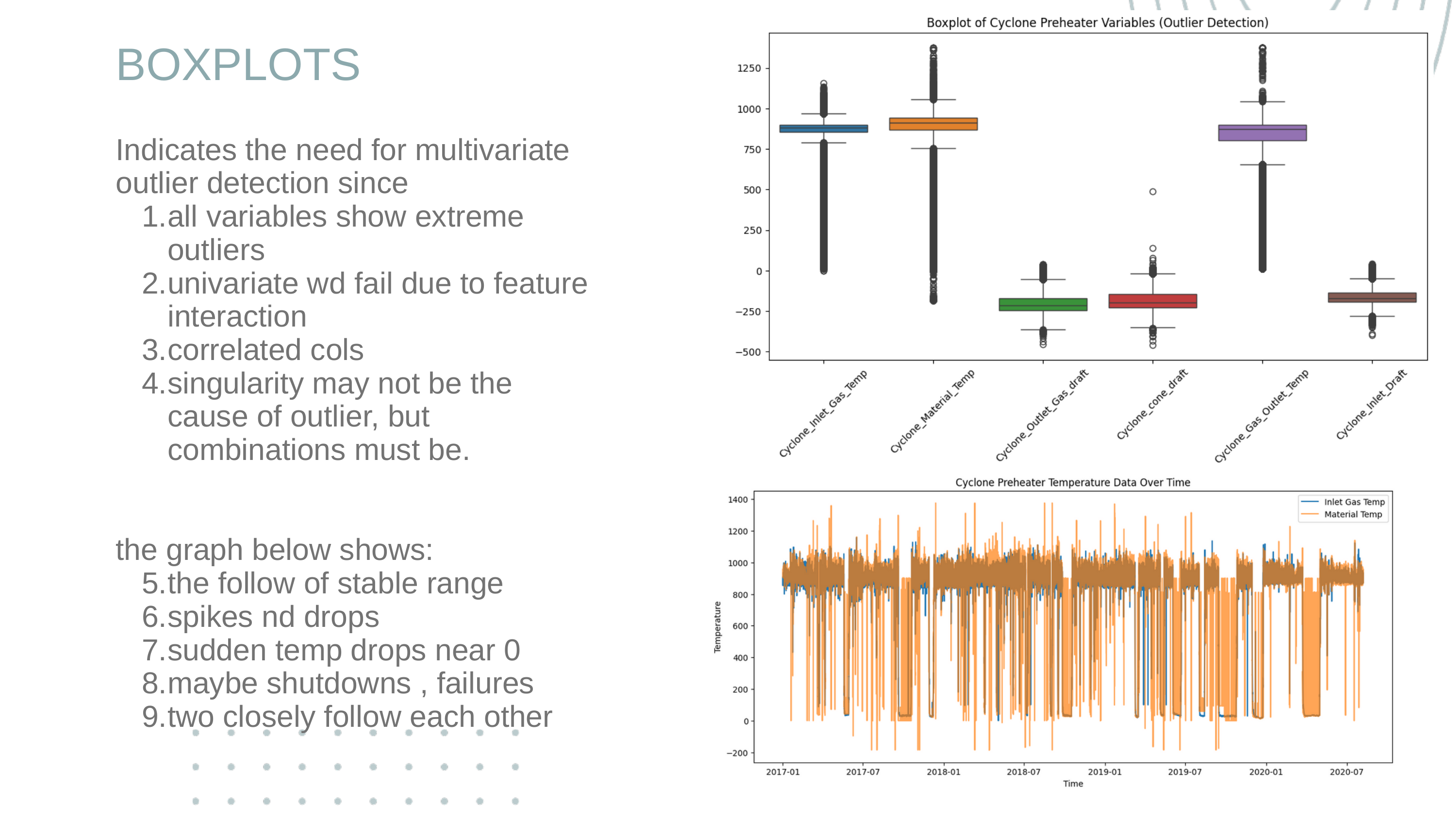

BOXPLOTS
Indicates the need for multivariate outlier detection since
all variables show extreme outliers
univariate wd fail due to feature interaction
correlated cols
singularity may not be the cause of outlier, but combinations must be.

the graph below shows:
the follow of stable range
spikes nd drops
sudden temp drops near 0
maybe shutdowns , failures
two closely follow each other